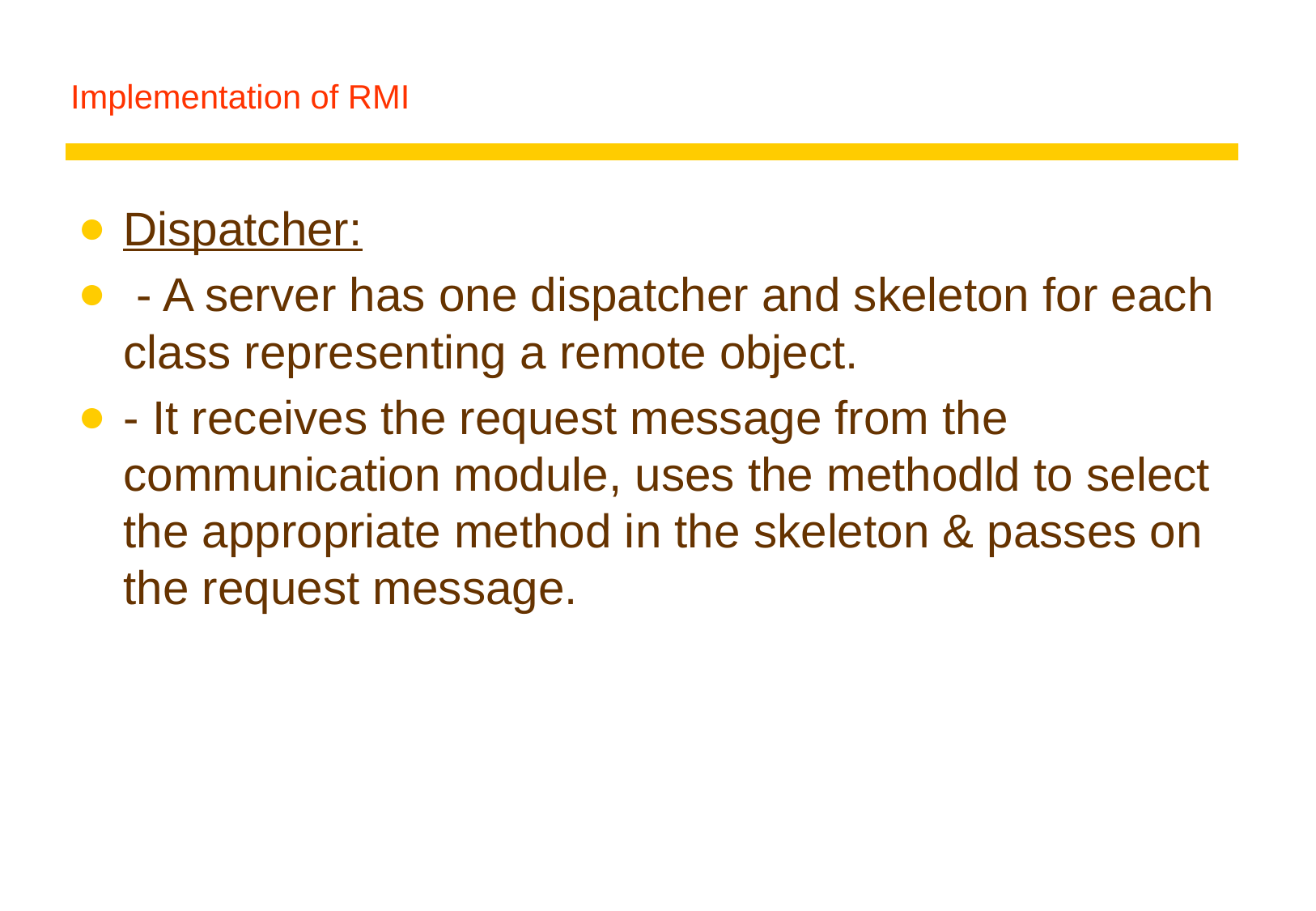

# Implementation of RMI
Dispatcher:
 - A server has one dispatcher and skeleton for each class representing a remote object.
- It receives the request message from the communication module, uses the methodld to select the appropriate method in the skeleton & passes on the request message.